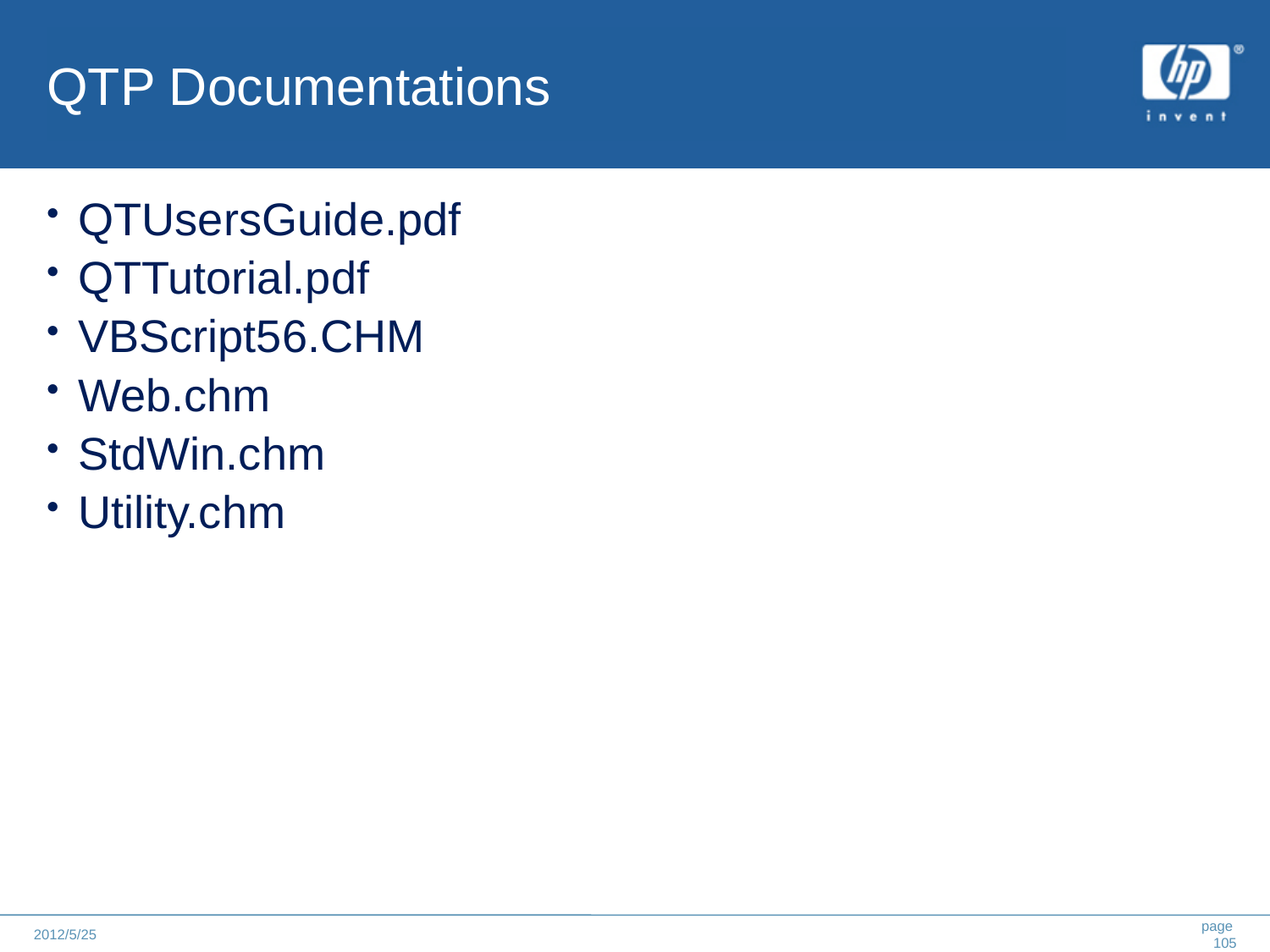

# QTP Documentations
QTUsersGuide.pdf
QTTutorial.pdf
VBScript56.CHM
Web.chm
StdWin.chm
Utility.chm
******
2012/5/25
page 105